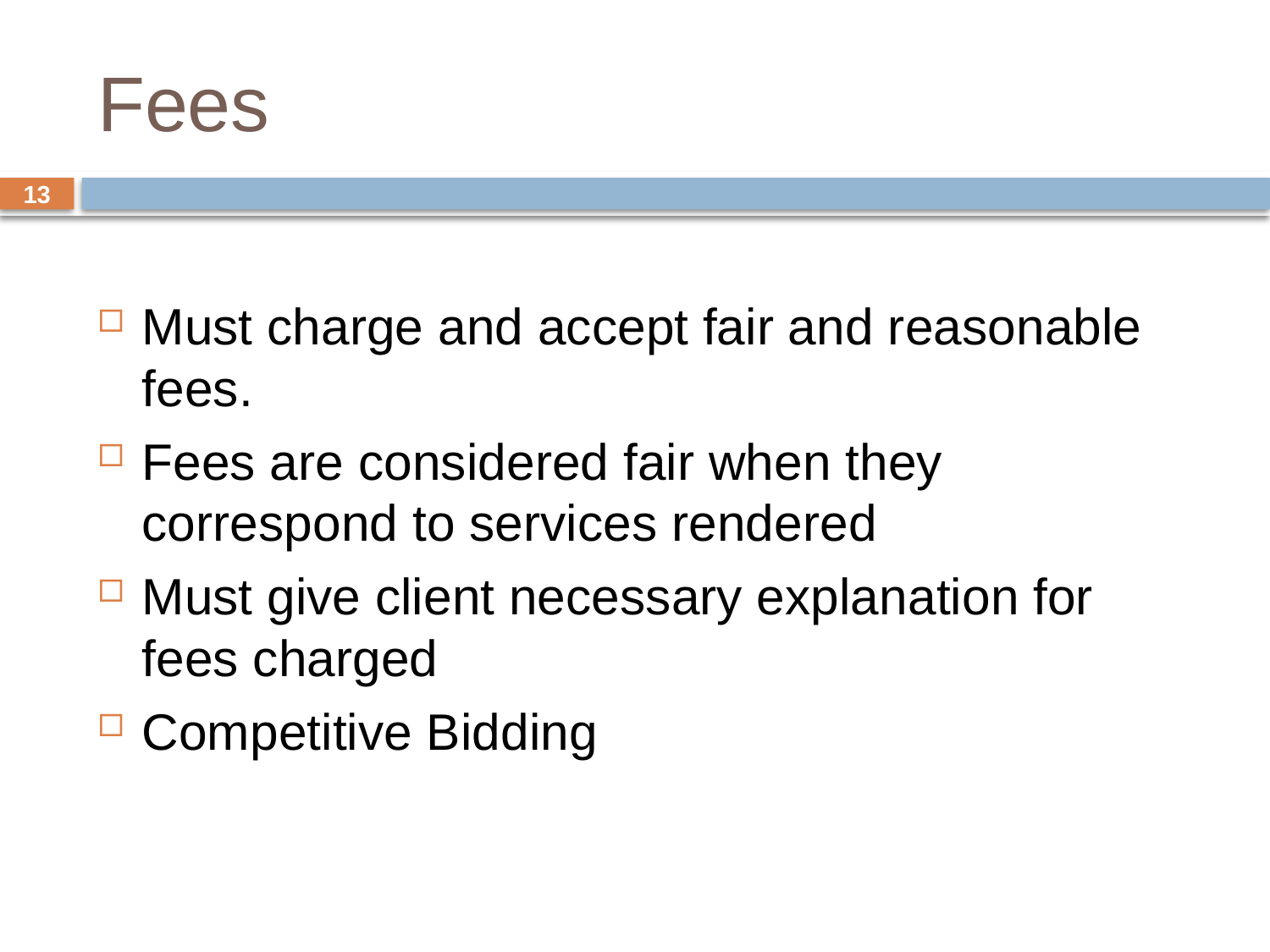

# Fees
13
Must charge and accept fair and reasonable fees.
Fees are considered fair when they correspond to services rendered
Must give client necessary explanation for fees charged
Competitive Bidding